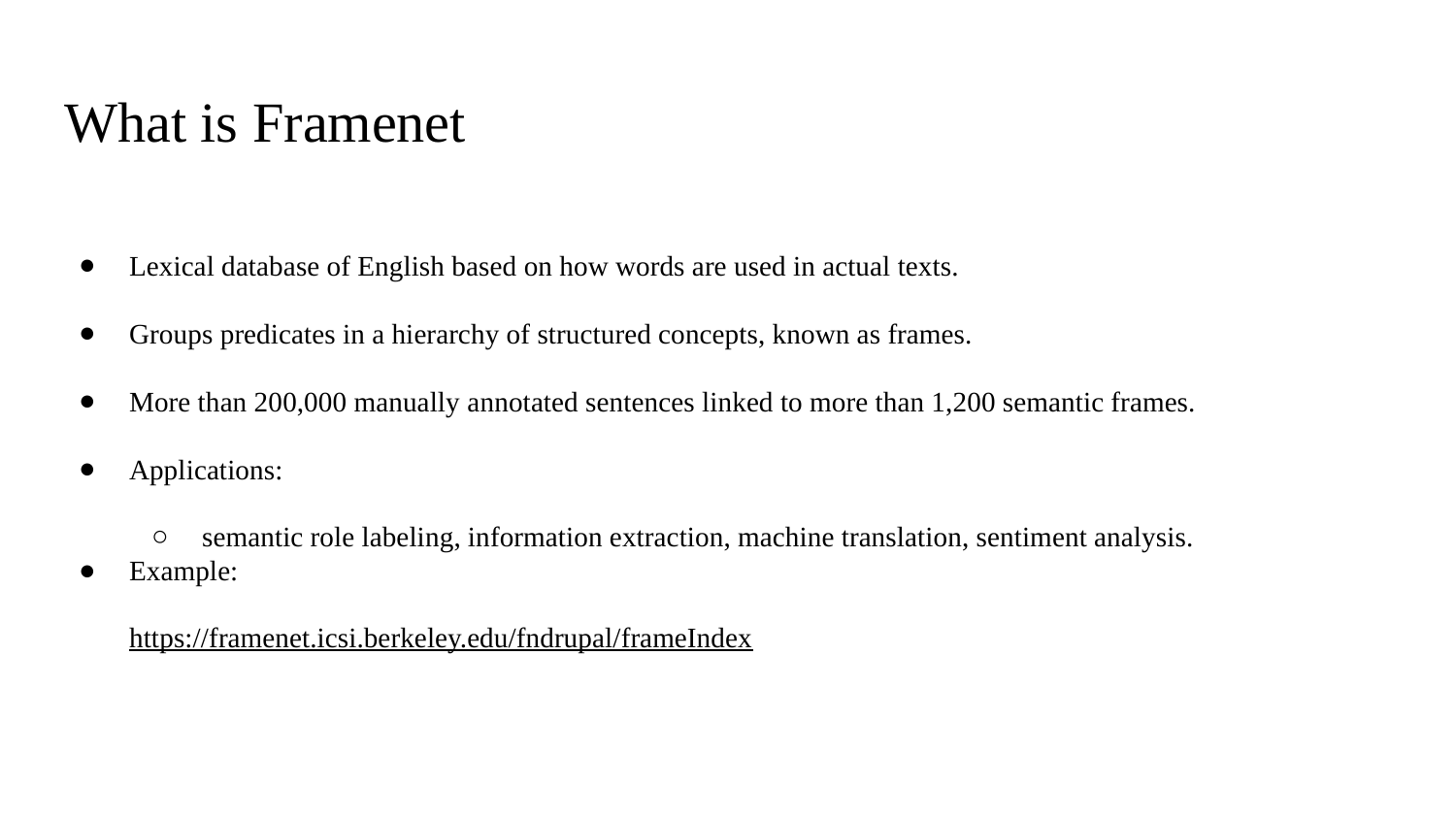

# What is Framenet
Lexical database of English based on how words are used in actual texts.
Groups predicates in a hierarchy of structured concepts, known as frames.
More than 200,000 manually annotated sentences linked to more than 1,200 semantic frames.
Applications:
semantic role labeling, information extraction, machine translation, sentiment analysis.
Example:
https://framenet.icsi.berkeley.edu/fndrupal/frameIndex